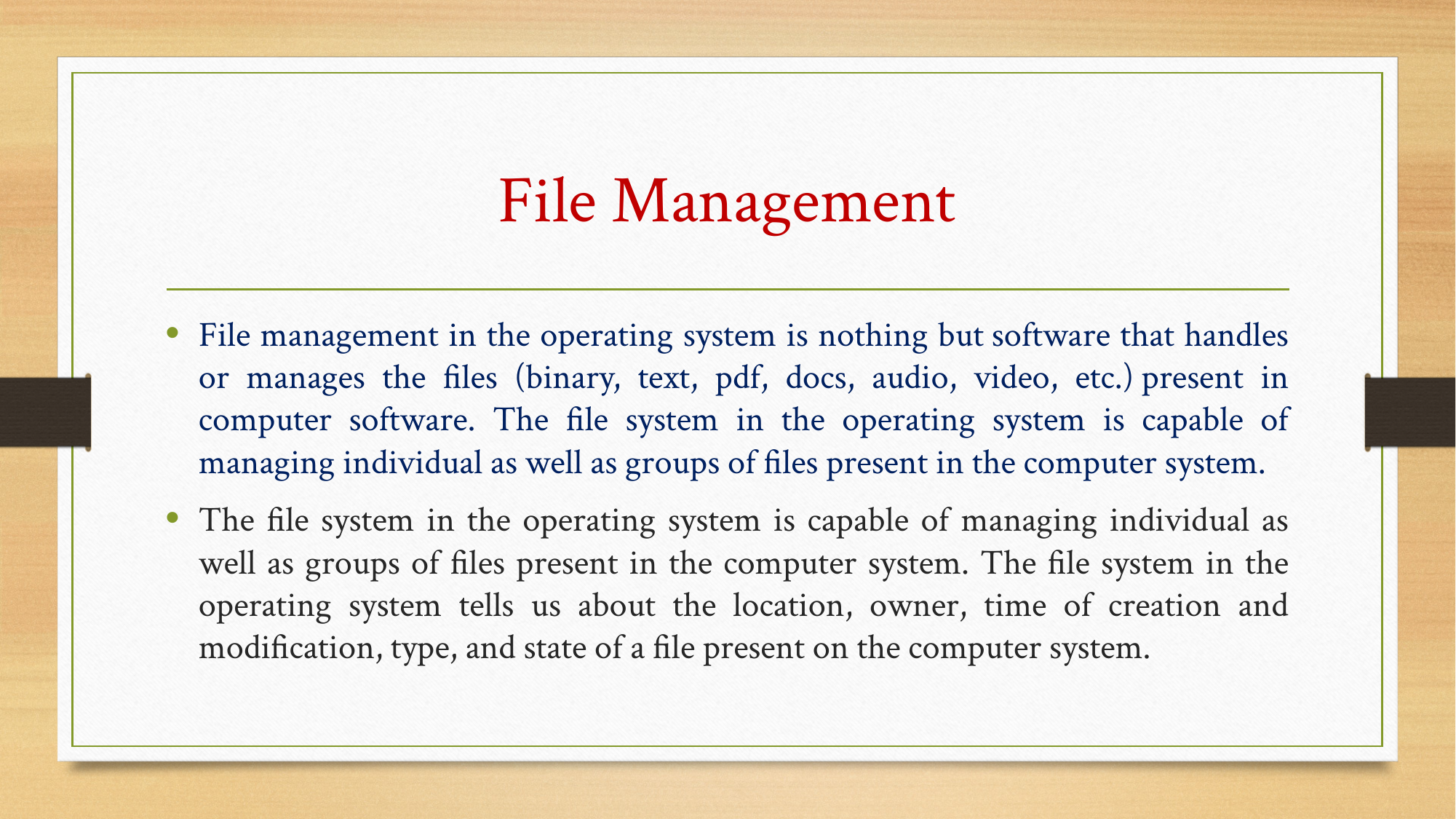

# File Management
File management in the operating system is nothing but software that handles or manages the files (binary, text, pdf, docs, audio, video, etc.) present in computer software. The file system in the operating system is capable of managing individual as well as groups of files present in the computer system.
The file system in the operating system is capable of managing individual as well as groups of files present in the computer system. The file system in the operating system tells us about the location, owner, time of creation and modification, type, and state of a file present on the computer system.